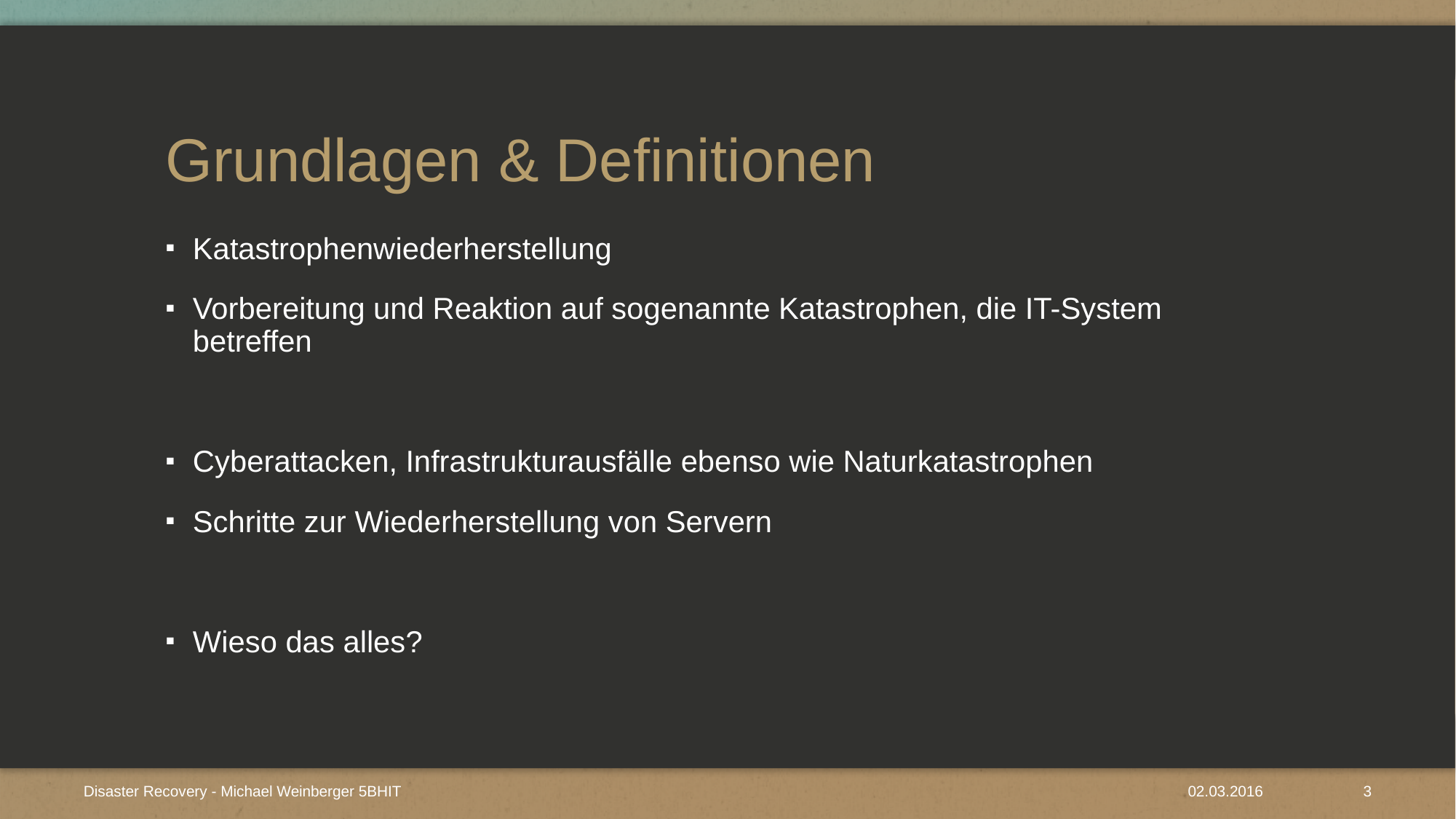

# Grundlagen & Definitionen
Katastrophenwiederherstellung
Vorbereitung und Reaktion auf sogenannte Katastrophen, die IT-System betreffen

Cyberattacken, Infrastrukturausfälle ebenso wie Naturkatastrophen
Schritte zur Wiederherstellung von Servern

Wieso das alles?
Disaster Recovery - Michael Weinberger 5BHIT
02.03.2016
3